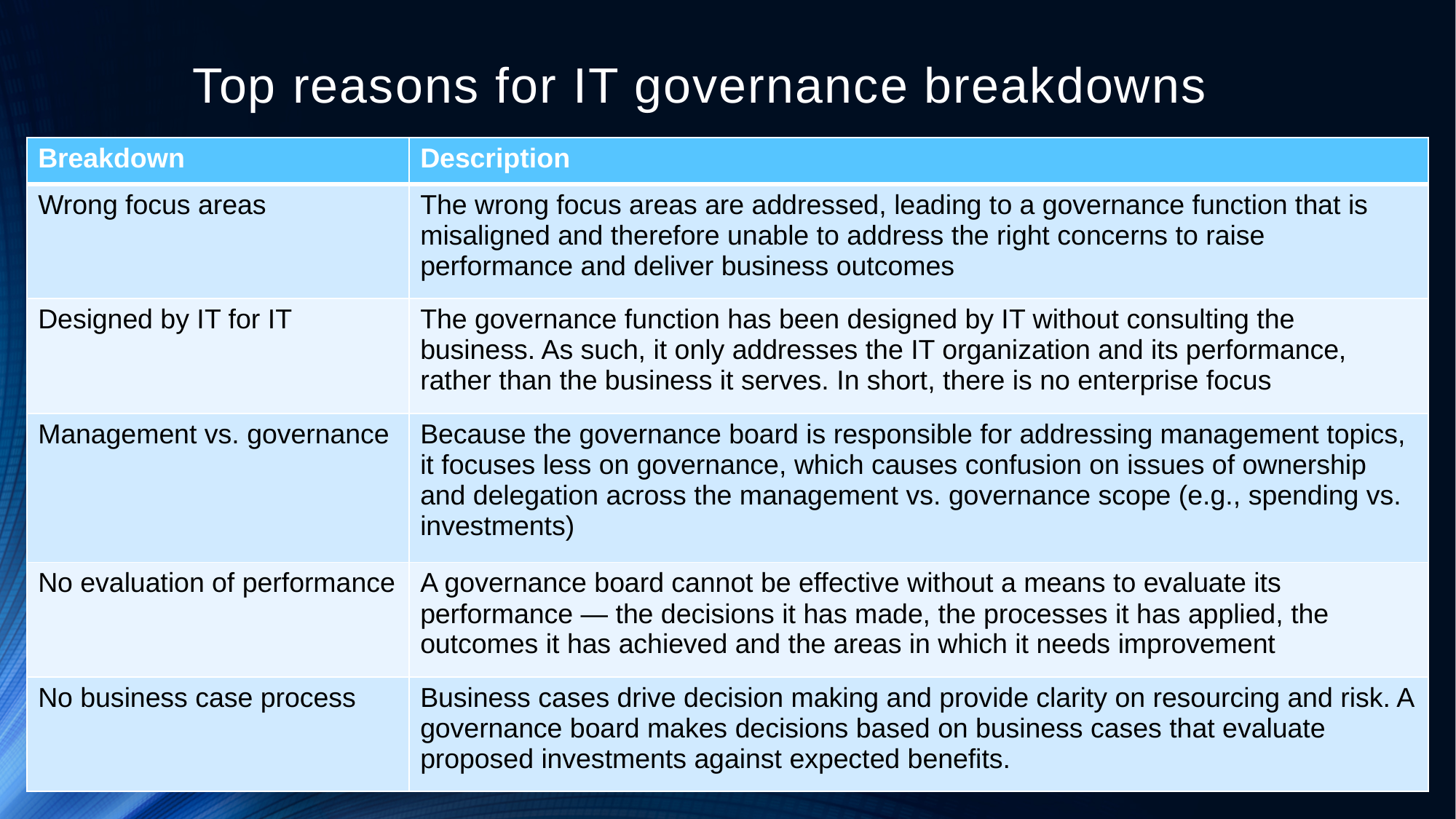

# Top reasons for IT governance breakdowns
| Breakdown | Description |
| --- | --- |
| Wrong focus areas | The wrong focus areas are addressed, leading to a governance function that is misaligned and therefore unable to address the right concerns to raise performance and deliver business outcomes |
| Designed by IT for IT | The governance function has been designed by IT without consulting the business. As such, it only addresses the IT organization and its performance, rather than the business it serves. In short, there is no enterprise focus |
| Management vs. governance | Because the governance board is responsible for addressing management topics, it focuses less on governance, which causes confusion on issues of ownership and delegation across the management vs. governance scope (e.g., spending vs. investments) |
| No evaluation of performance | A governance board cannot be effective without a means to evaluate its performance — the decisions it has made, the processes it has applied, the outcomes it has achieved and the areas in which it needs improvement |
| No business case process | Business cases drive decision making and provide clarity on resourcing and risk. A governance board makes decisions based on business cases that evaluate proposed investments against expected benefits. |